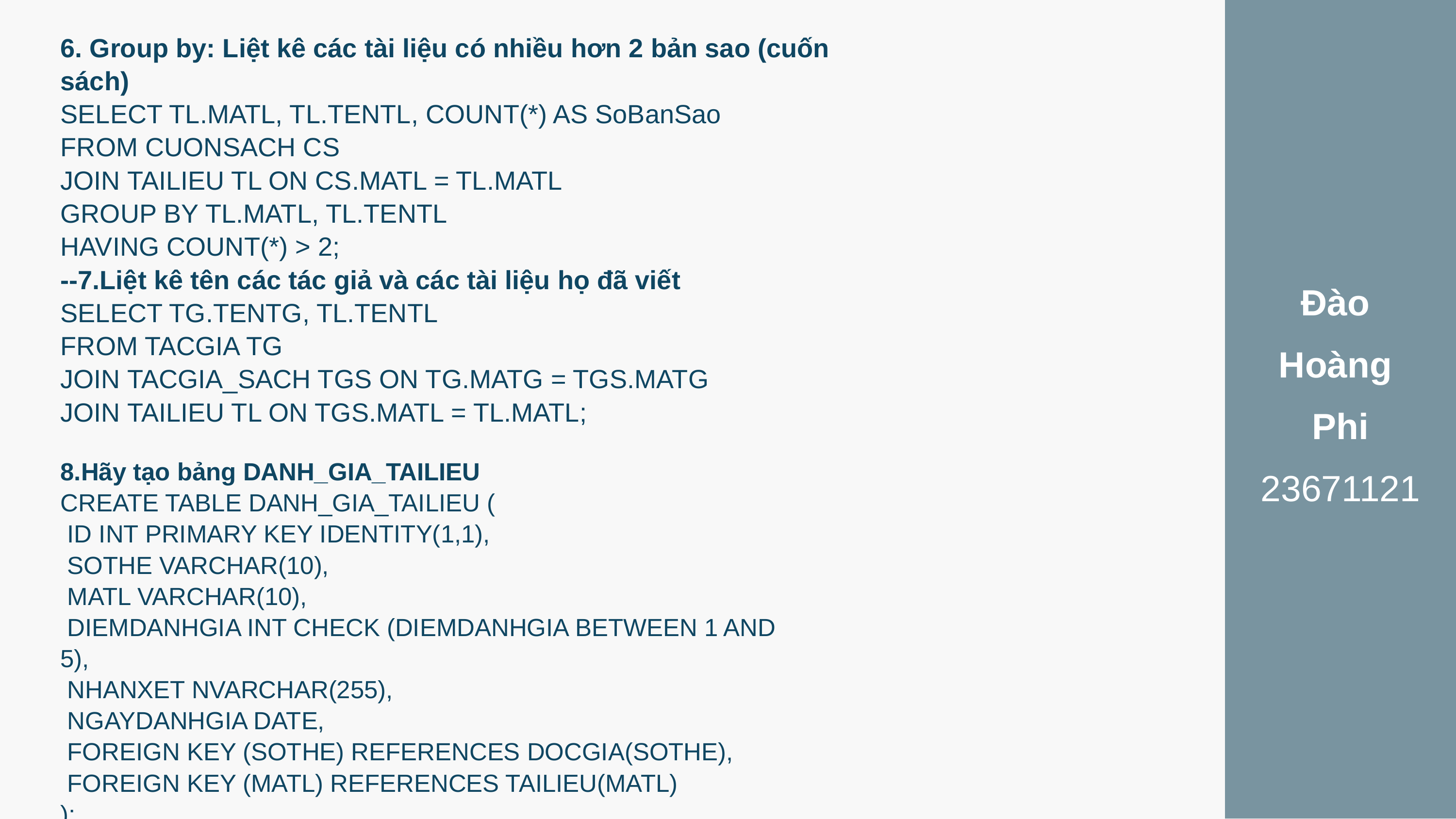

Đào
Hoàng
Phi
23671121
6. Group by: Liệt kê các tài liệu có nhiều hơn 2 bản sao (cuốn sách)
SELECT TL.MATL, TL.TENTL, COUNT(*) AS SoBanSao
FROM CUONSACH CS
JOIN TAILIEU TL ON CS.MATL = TL.MATL
GROUP BY TL.MATL, TL.TENTL
HAVING COUNT(*) > 2;
--7.Liệt kê tên các tác giả và các tài liệu họ đã viết
SELECT TG.TENTG, TL.TENTL
FROM TACGIA TG
JOIN TACGIA_SACH TGS ON TG.MATG = TGS.MATG
JOIN TAILIEU TL ON TGS.MATL = TL.MATL;
8.Hãy tạo bảng DANH_GIA_TAILIEU
CREATE TABLE DANH_GIA_TAILIEU (
 ID INT PRIMARY KEY IDENTITY(1,1),
 SOTHE VARCHAR(10),
 MATL VARCHAR(10),
 DIEMDANHGIA INT CHECK (DIEMDANHGIA BETWEEN 1 AND 5),
 NHANXET NVARCHAR(255),
 NGAYDANHGIA DATE,
 FOREIGN KEY (SOTHE) REFERENCES DOCGIA(SOTHE),
 FOREIGN KEY (MATL) REFERENCES TAILIEU(MATL)
);